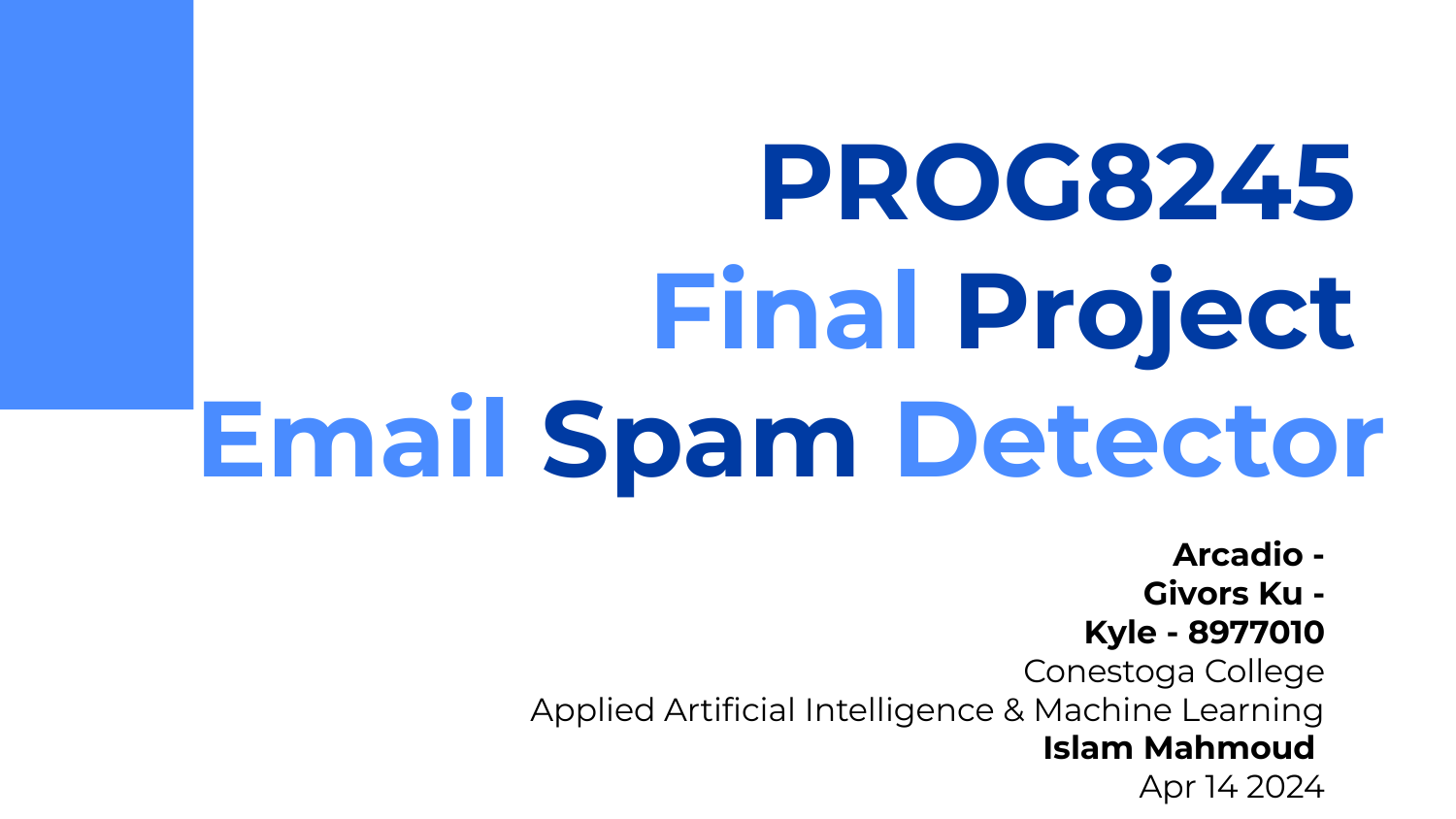

# PROG8245 Final Project
Email Spam Detector
Arcadio -
Givors Ku -
Kyle - 8977010
Conestoga College
Applied Artificial Intelligence & Machine Learning
Islam Mahmoud
Apr 14 2024